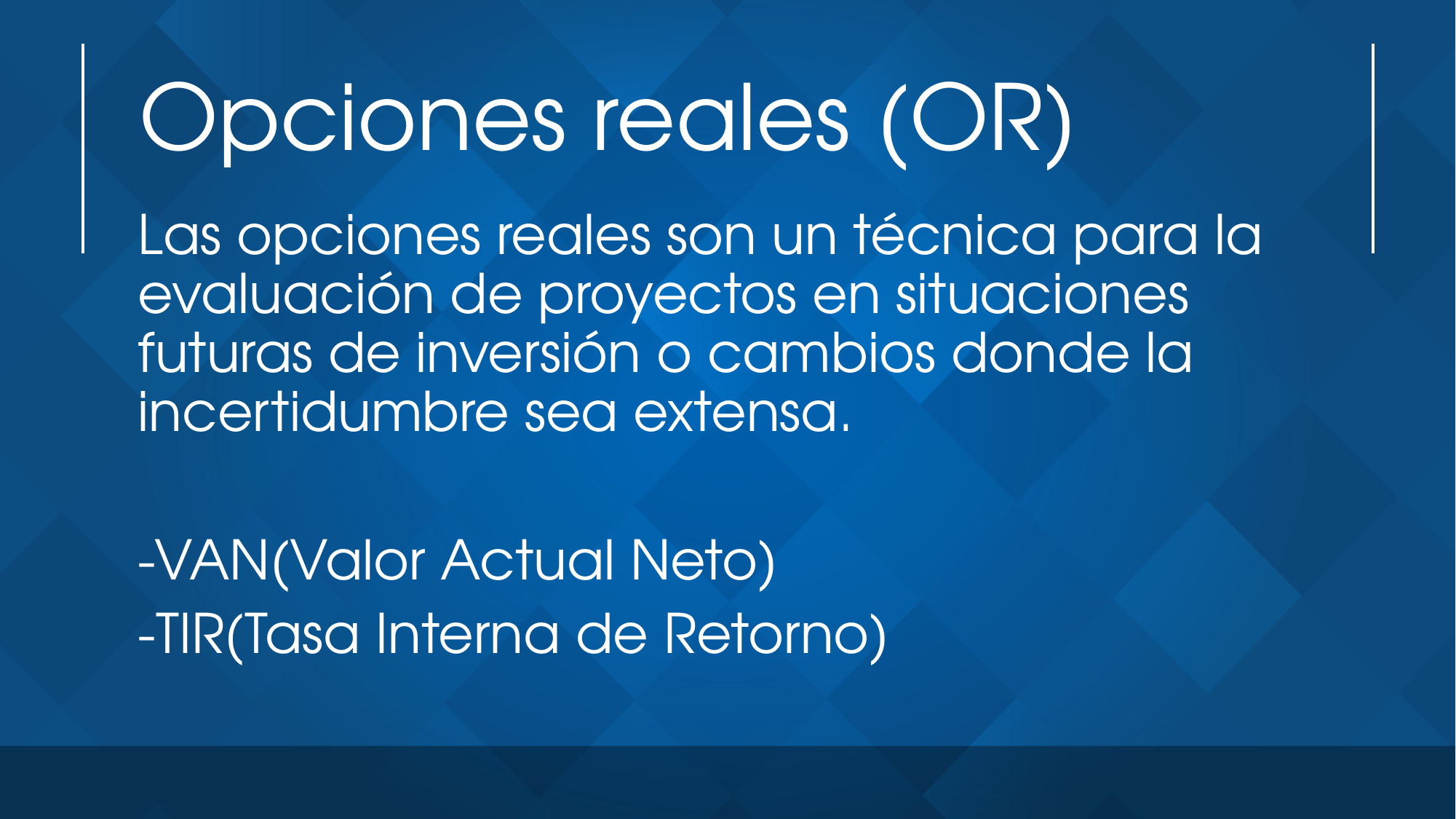

# Opciones reales (OR)
Las opciones reales son un técnica para la evaluación de proyectos en situaciones futuras de inversión o cambios donde la incertidumbre sea extensa.

-VAN(Valor Actual Neto)
-TIR(Tasa Interna de Retorno)